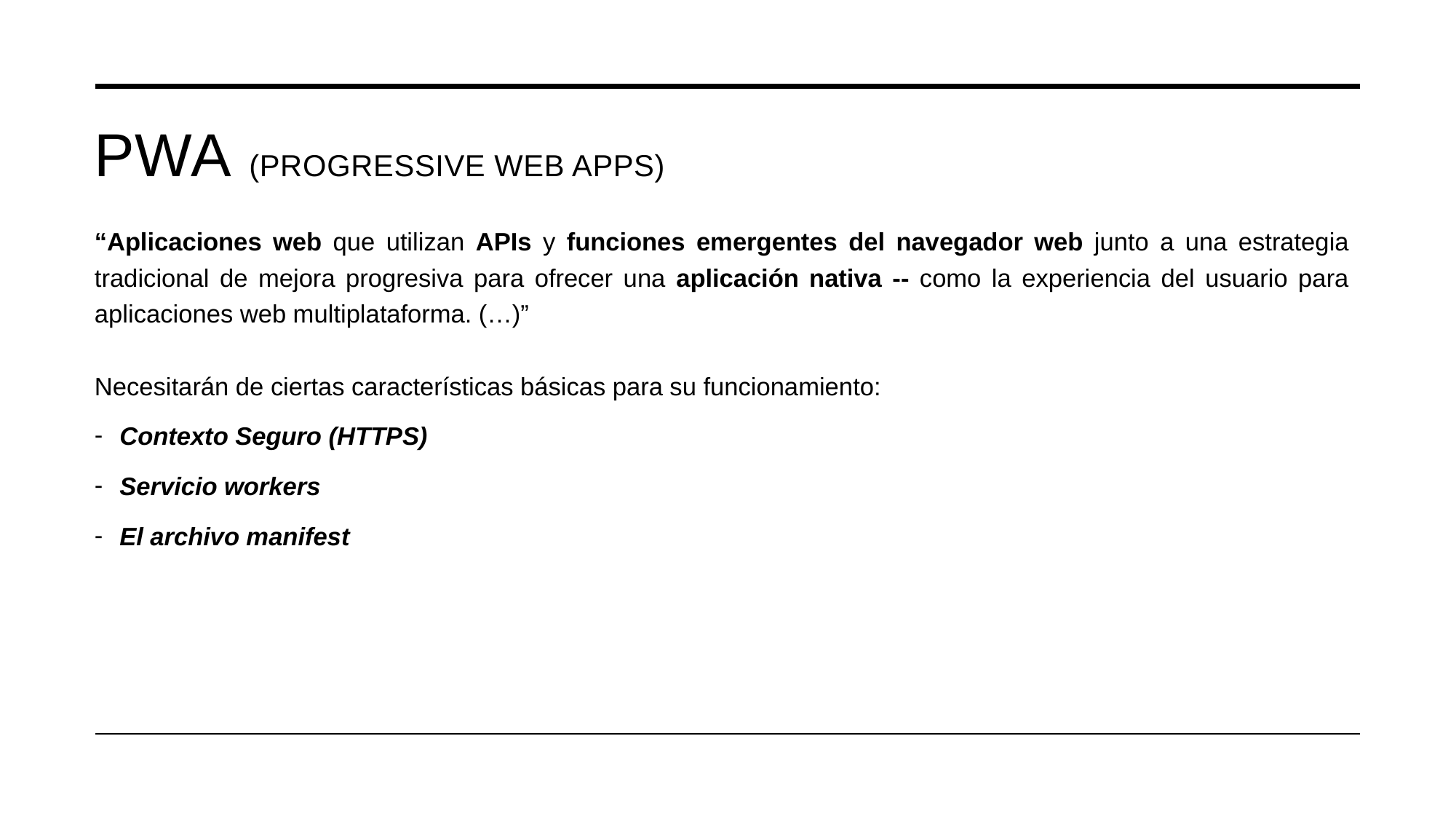

# PWA (Progressive Web Apps)
“Aplicaciones web que utilizan APIs y funciones emergentes del navegador web junto a una estrategia tradicional de mejora progresiva para ofrecer una aplicación nativa -- como la experiencia del usuario para aplicaciones web multiplataforma. (…)”

Necesitarán de ciertas características básicas para su funcionamiento:
Contexto Seguro (HTTPS)
Servicio workers
El archivo manifest